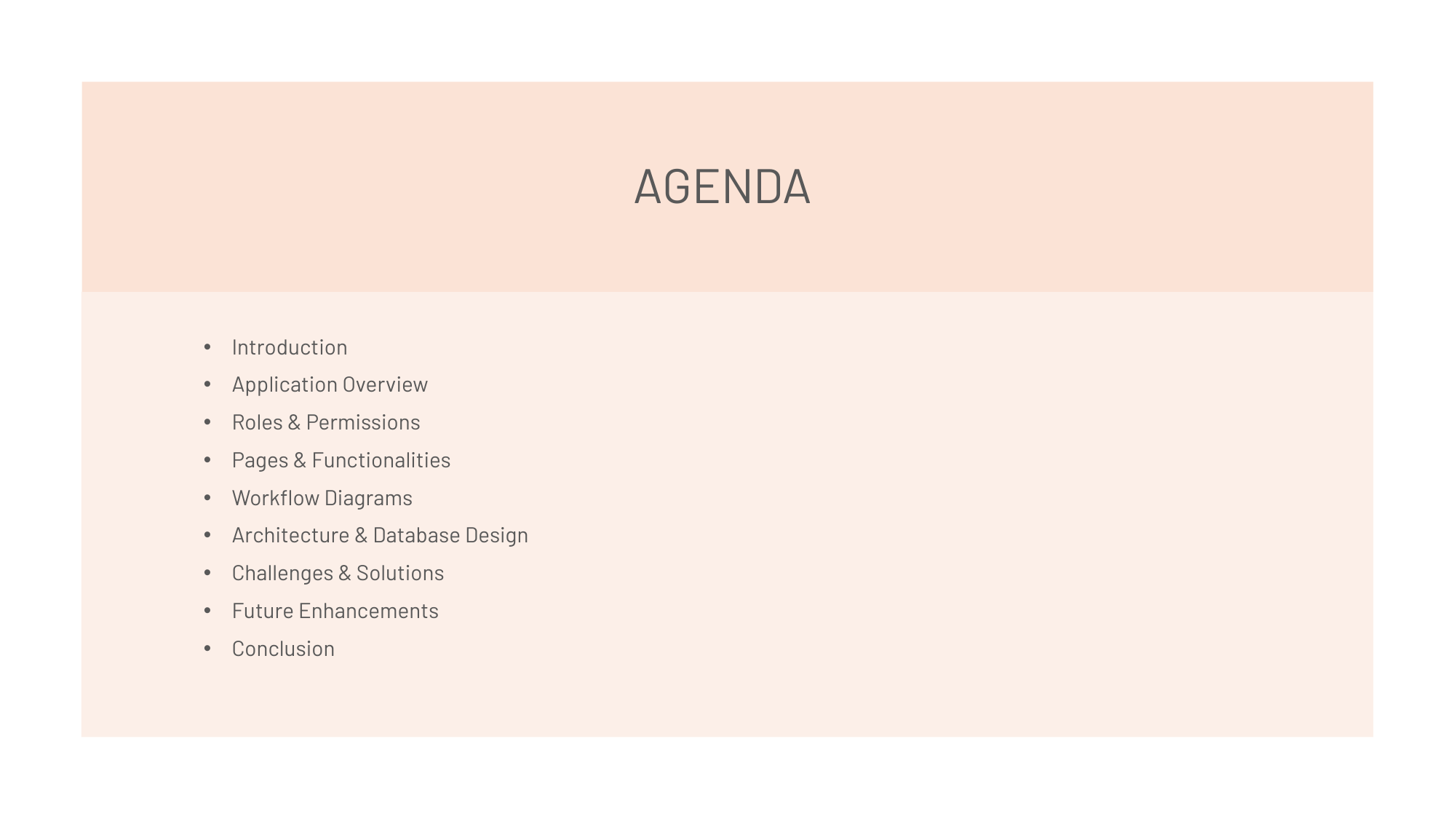

# AGENDA

Introduction
Application Overview
Roles & Permissions
Pages & Functionalities
Workflow Diagrams
Architecture & Database Design
Challenges & Solutions
Future Enhancements
Conclusion